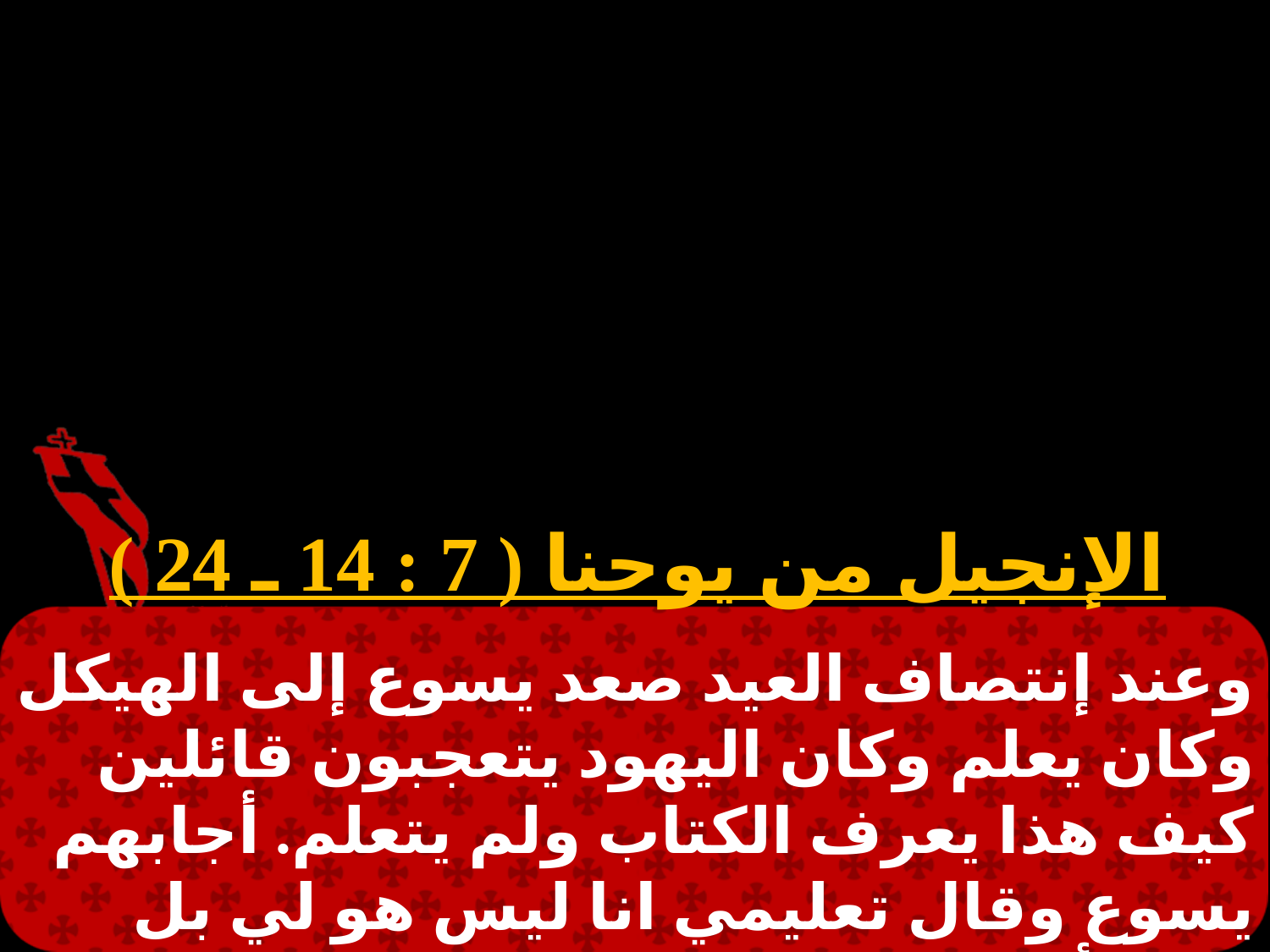

الإنجيل من يوحنا ( 7 : 14 ـ 24 )
وعند إنتصاف العيد صعد يسوع إلى الهيكل وكان يعلم وكان اليهود يتعجبون قائلين كيف هذا يعرف الكتاب ولم يتعلم. أجابهم يسوع وقال تعليمي انا ليس هو لي بل للذي أرسلني. فمن يصنع إرادة الذى أرسلني